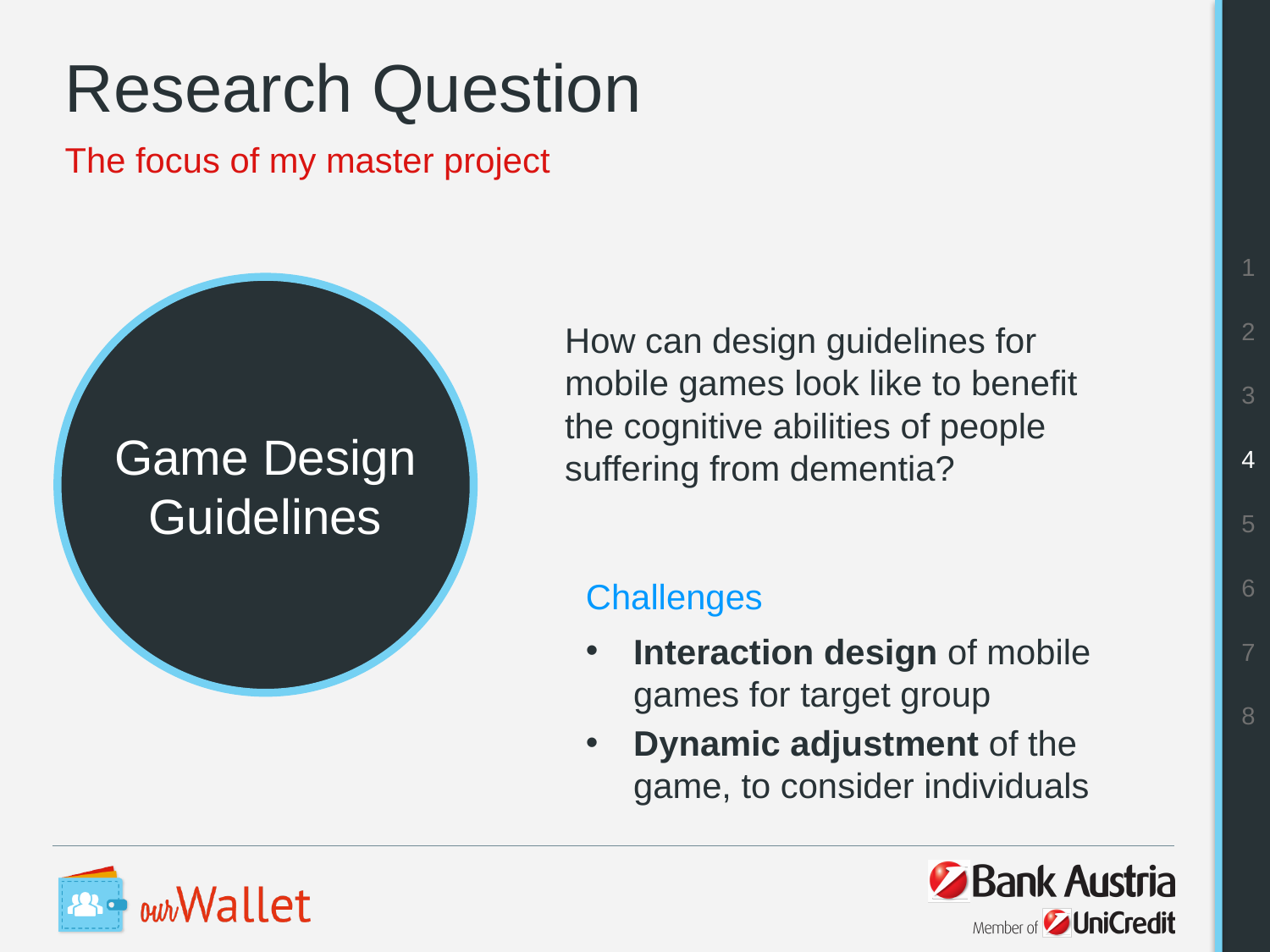

1
2
3
4
5
6
7
8
# Research Question
The focus of my master project

Game Design Guidelines
How can design guidelines for mobile games look like to benefit the cognitive abilities of people suffering from dementia?

Challenges
Interaction design of mobile games for target group
Dynamic adjustment of the game, to consider individuals